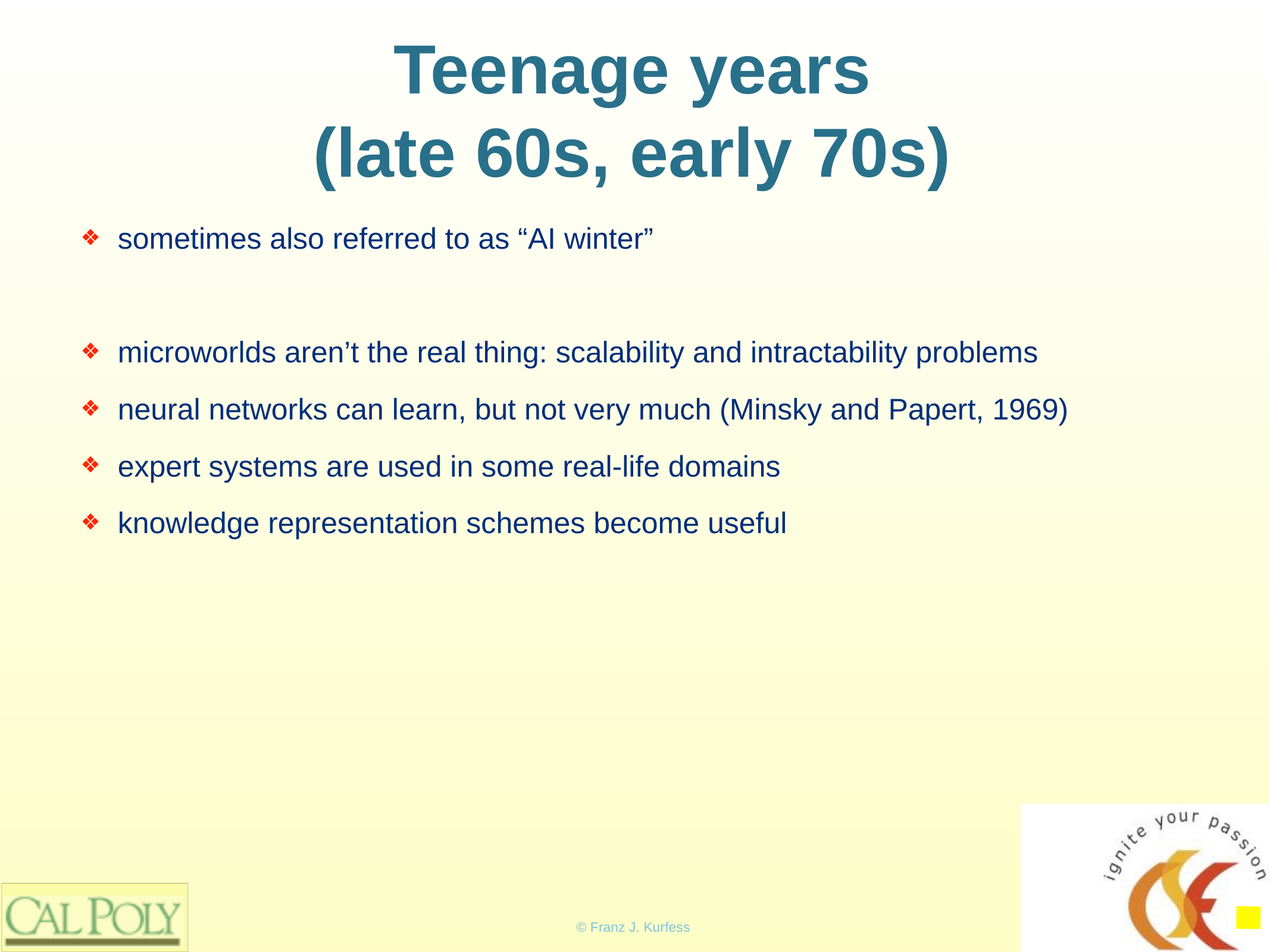

# Teenage years
(late 60s, early 70s)
sometimes also referred to as “AI winter”

microworlds aren’t the real thing: scalability and intractability problems
neural networks can learn, but not very much (Minsky and Papert, 1969)
expert systems are used in some real-life domains
knowledge representation schemes become useful
59